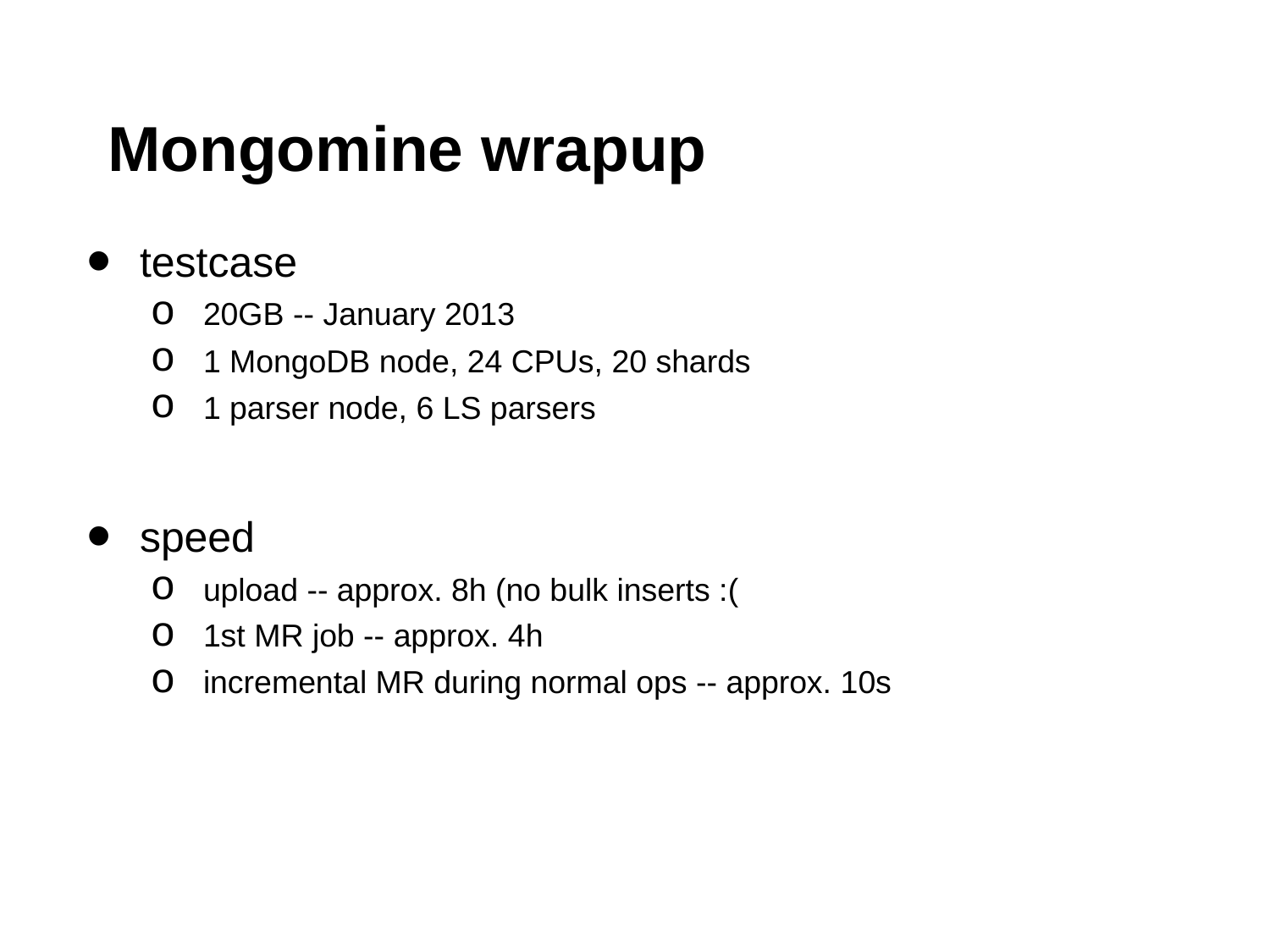

# Mongomine wrapup
testcase
20GB -- January 2013
1 MongoDB node, 24 CPUs, 20 shards
1 parser node, 6 LS parsers

speed
upload -- approx. 8h (no bulk inserts :(
1st MR job -- approx. 4h
incremental MR during normal ops -- approx. 10s